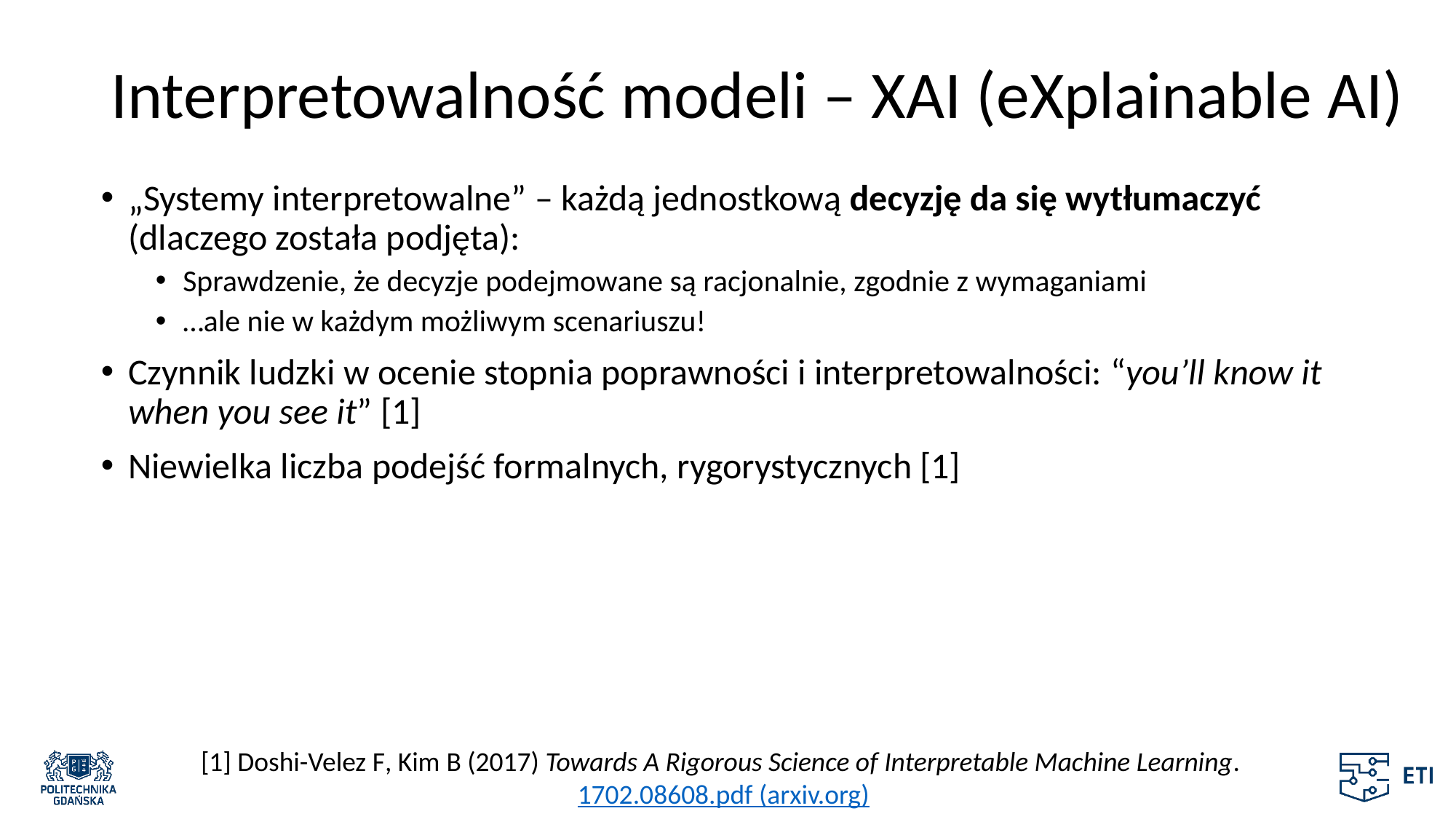

# Interpretowalność modeli – XAI (eXplainable AI)
„Systemy interpretowalne” – każdą jednostkową decyzję da się wytłumaczyć (dlaczego została podjęta):
Sprawdzenie, że decyzje podejmowane są racjonalnie, zgodnie z wymaganiami
…ale nie w każdym możliwym scenariuszu!
Czynnik ludzki w ocenie stopnia poprawności i interpretowalności: “you’ll know it when you see it” [1]
Niewielka liczba podejść formalnych, rygorystycznych [1]
[1] Doshi-Velez F, Kim B (2017) Towards A Rigorous Science of Interpretable Machine Learning. 1702.08608.pdf (arxiv.org)